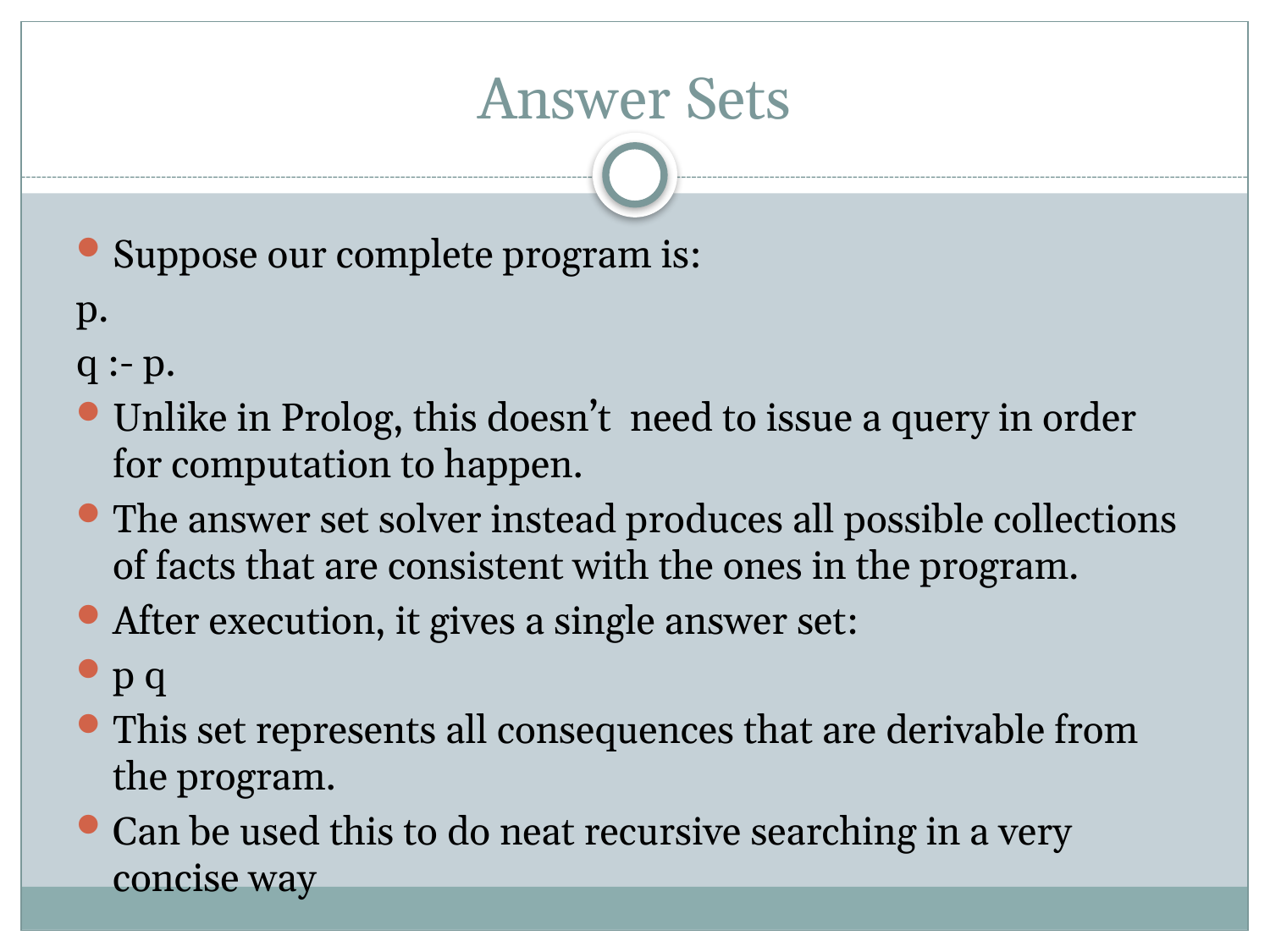

# Answer Sets
Suppose our complete program is:
p.
q :- p.
Unlike in Prolog, this doesn’t  need to issue a query in order for computation to happen.
The answer set solver instead produces all possible collections of facts that are consistent with the ones in the program.
After execution, it gives a single answer set:
p q
This set represents all consequences that are derivable from the program.
Can be used this to do neat recursive searching in a very concise way